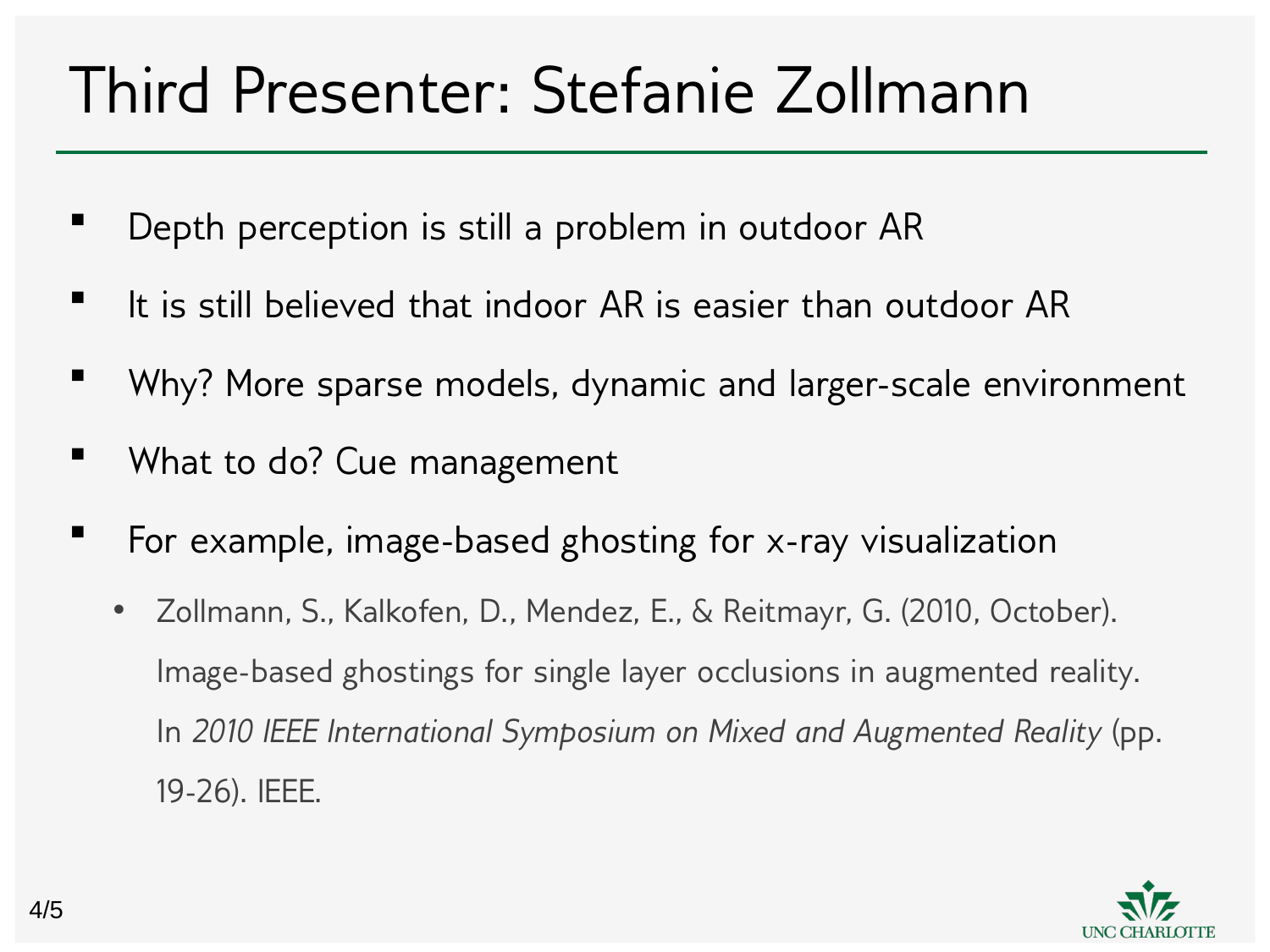

# Third Presenter: Stefanie Zollmann
Depth perception is still a problem in outdoor AR
It is still believed that indoor AR is easier than outdoor AR
Why? More sparse models, dynamic and larger-scale environment
What to do? Cue management
For example, image-based ghosting for x-ray visualization
Zollmann, S., Kalkofen, D., Mendez, E., & Reitmayr, G. (2010, October). Image-based ghostings for single layer occlusions in augmented reality. In 2010 IEEE International Symposium on Mixed and Augmented Reality (pp. 19-26). IEEE.